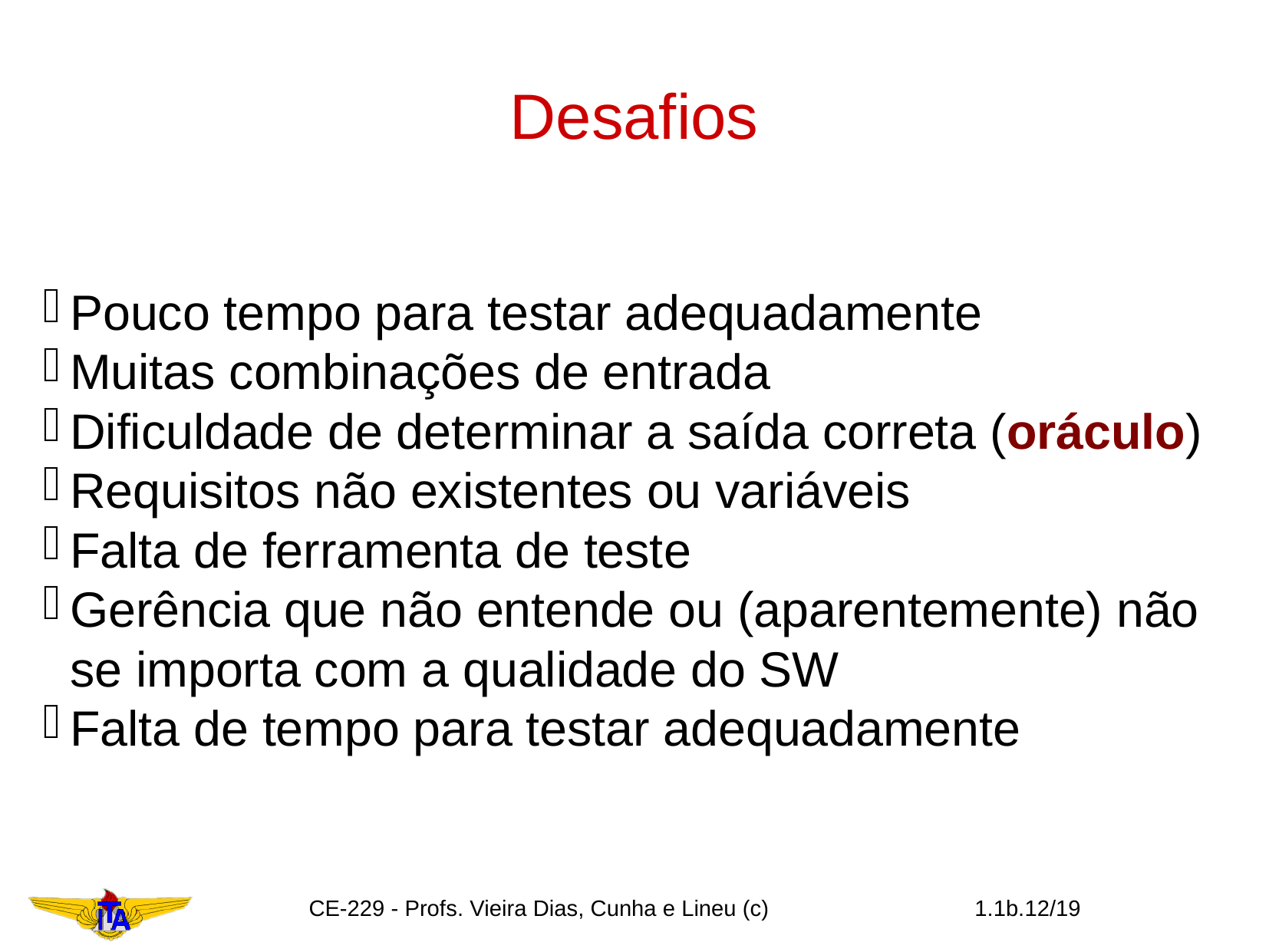

Desafios
Pouco tempo para testar adequadamente
Muitas combinações de entrada
Dificuldade de determinar a saída correta (oráculo)
Requisitos não existentes ou variáveis
Falta de ferramenta de teste
Gerência que não entende ou (aparentemente) não se importa com a qualidade do SW
Falta de tempo para testar adequadamente

CE-229 - Profs. Vieira Dias, Cunha e Lineu (c)
1.1b.12/19